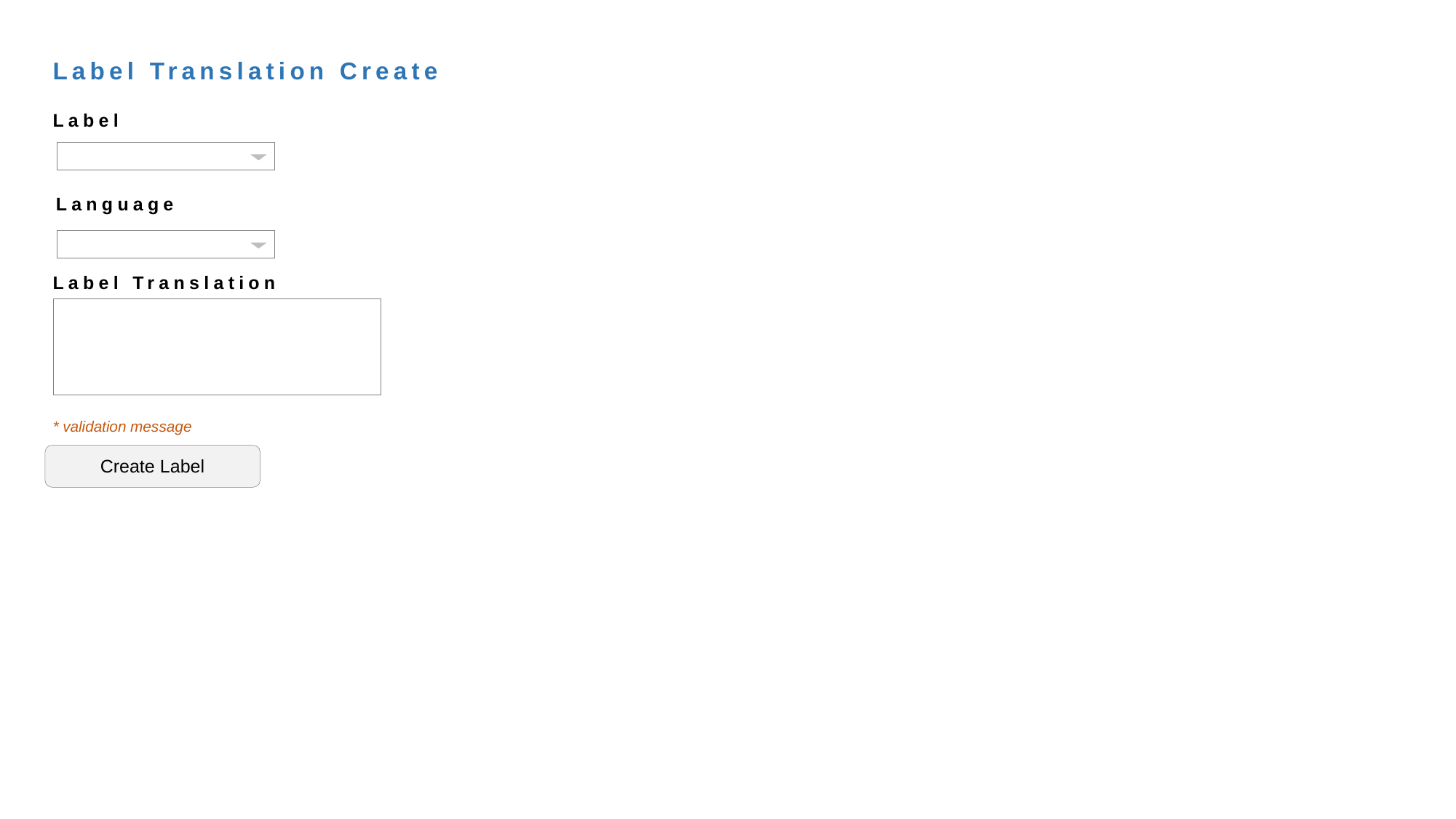

Label Translation Create
Label

Language

Label Translation

* validation message
Create Label